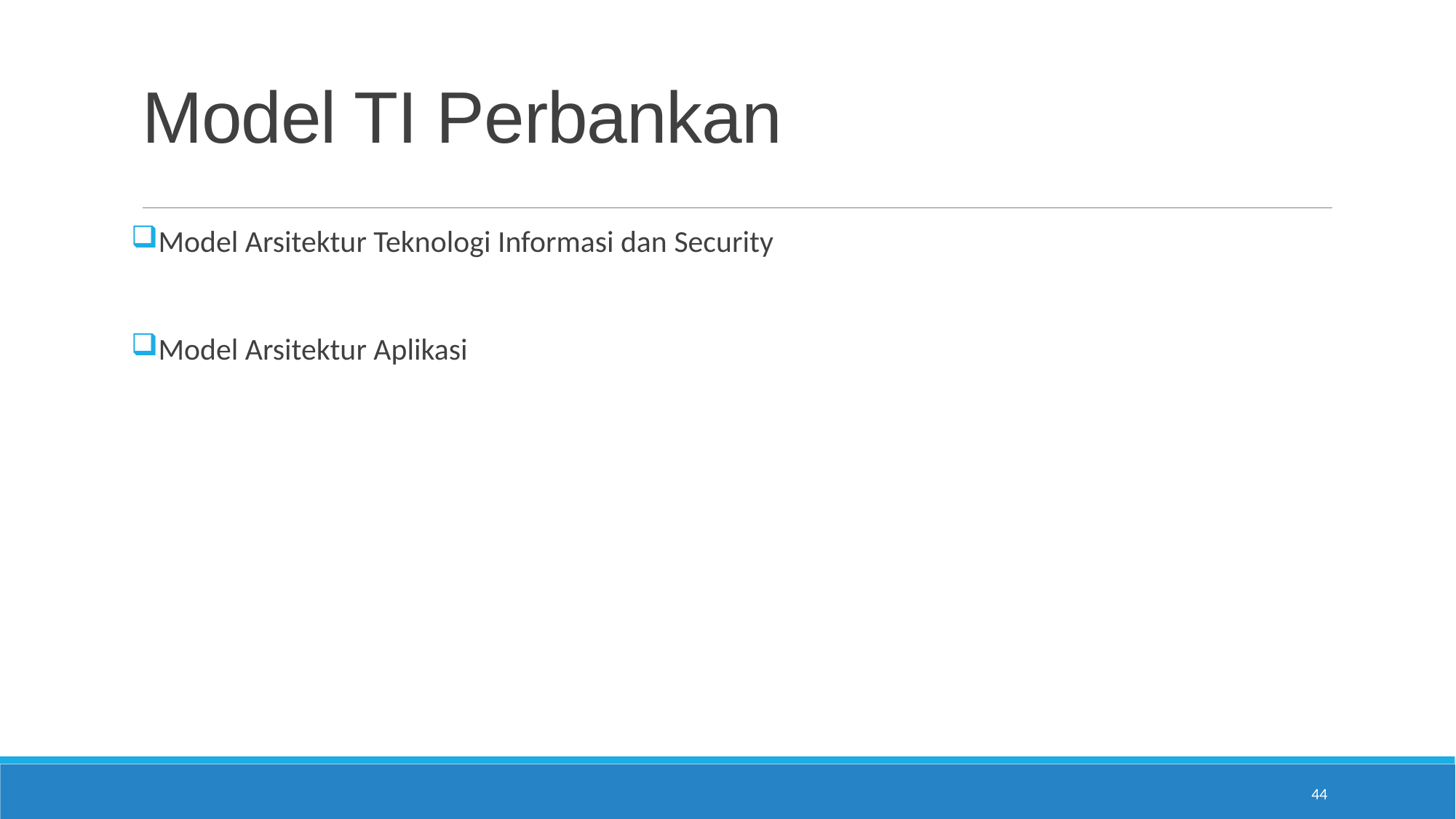

# Model TI Perbankan
Model Arsitektur Teknologi Informasi dan Security

Model Arsitektur Aplikasi
44